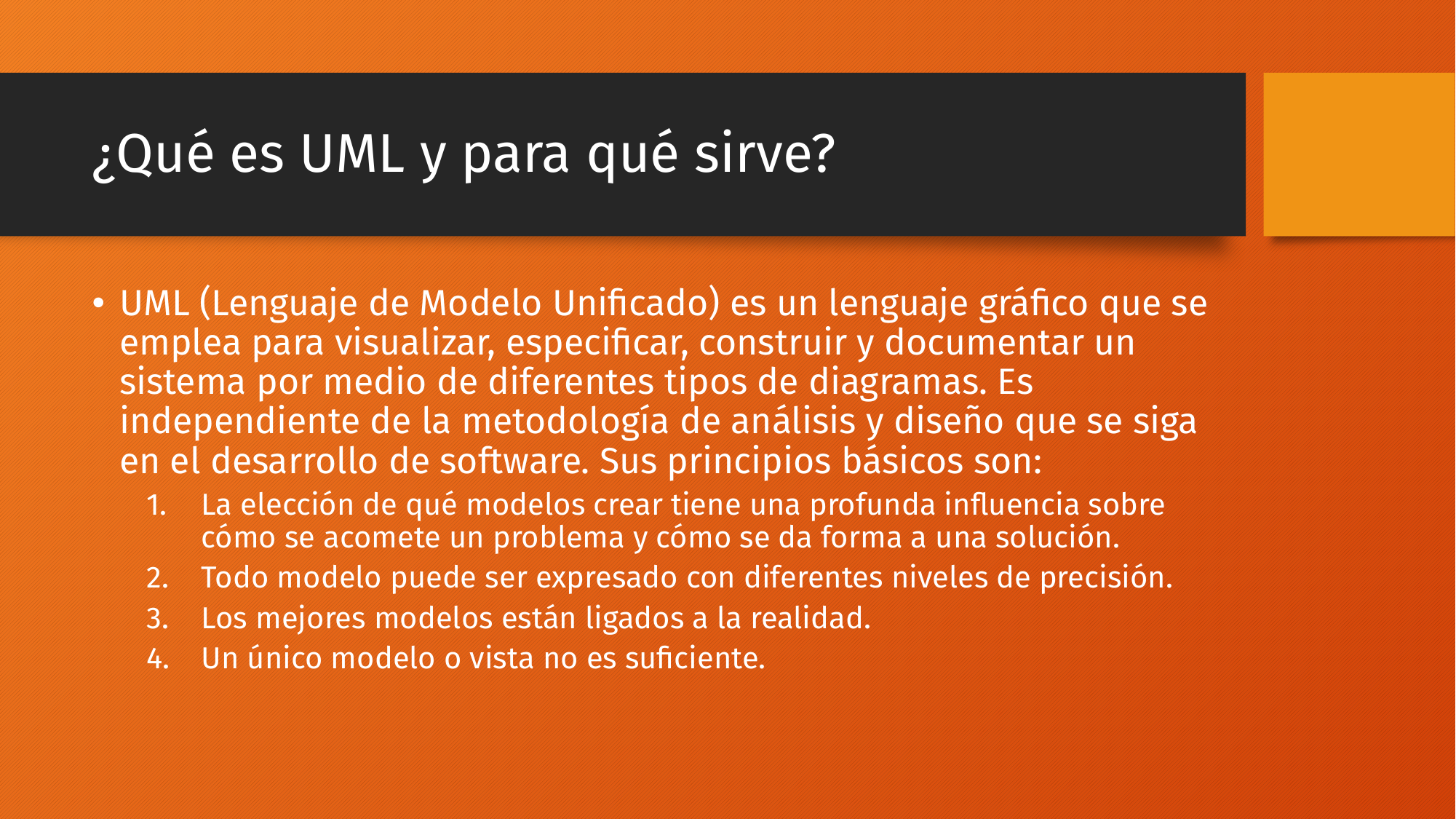

# ¿Qué es UML y para qué sirve?
UML (Lenguaje de Modelo Unificado) es un lenguaje gráfico que se emplea para visualizar, especificar, construir y documentar un sistema por medio de diferentes tipos de diagramas. Es independiente de la metodología de análisis y diseño que se siga en el desarrollo de software. Sus principios básicos son:
La elección de qué modelos crear tiene una profunda influencia sobre cómo se acomete un problema y cómo se da forma a una solución.
Todo modelo puede ser expresado con diferentes niveles de precisión.
Los mejores modelos están ligados a la realidad.
Un único modelo o vista no es suficiente.